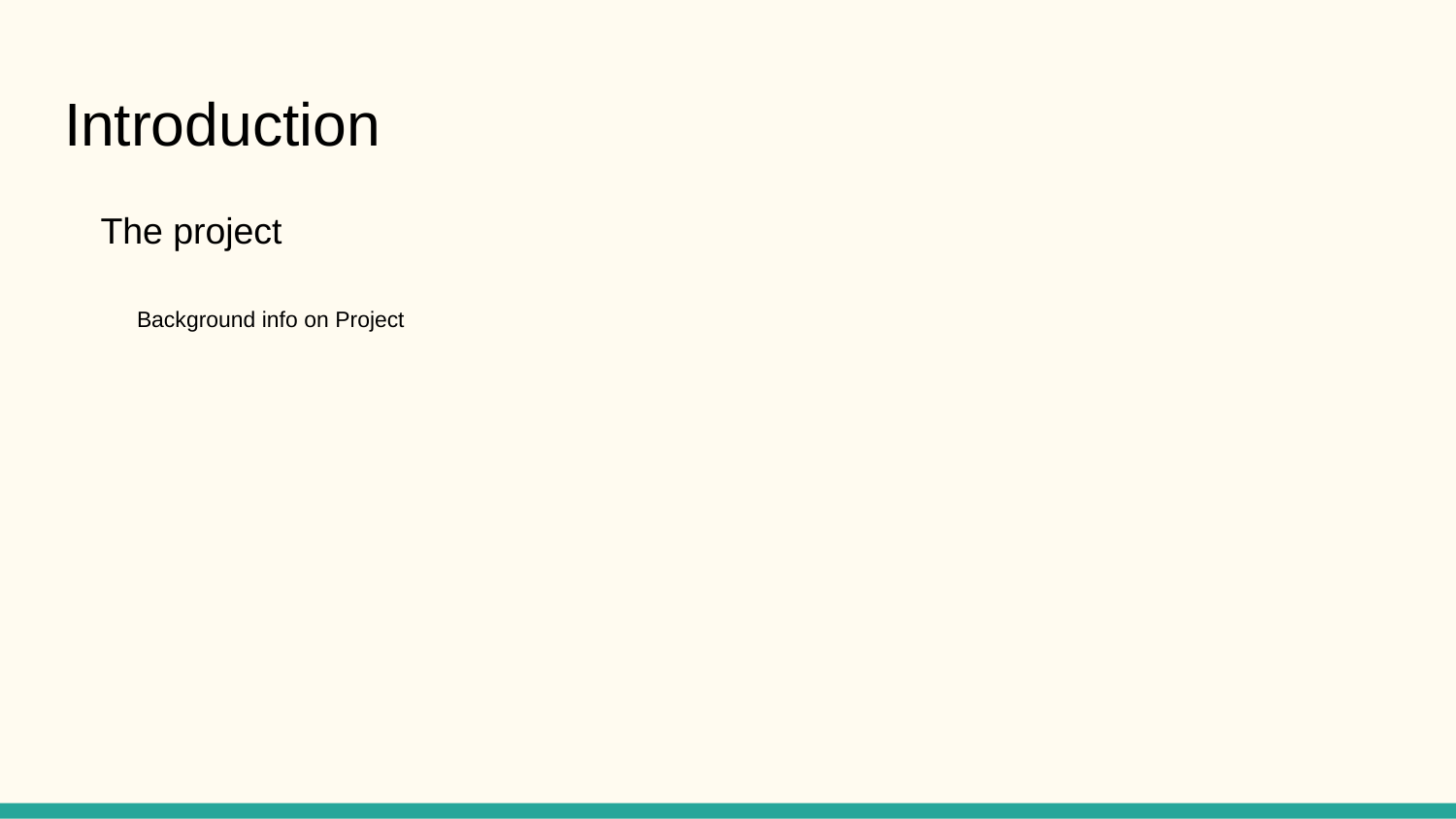

# Introduction
The project
Background info on Project